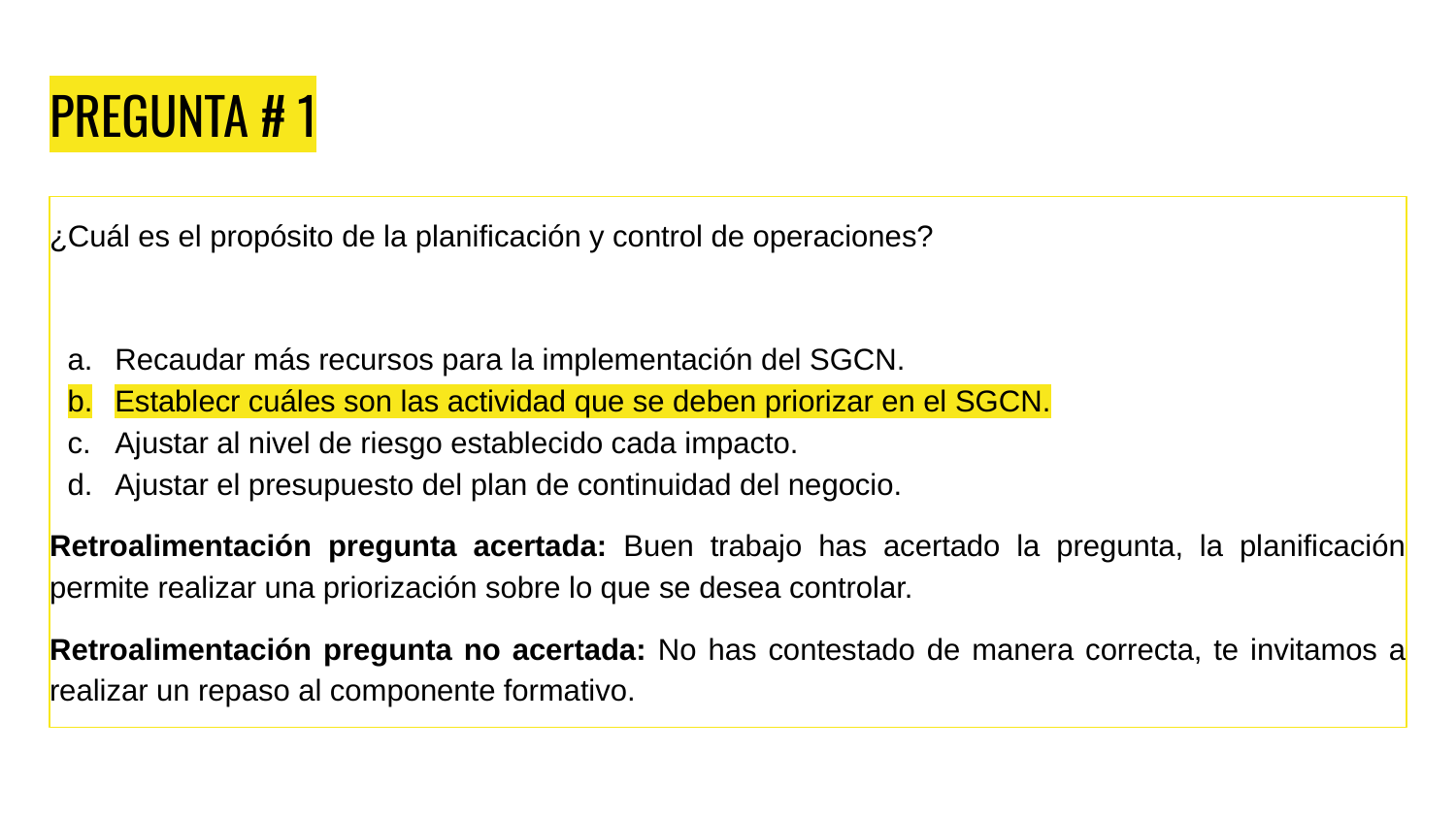

# PREGUNTA # 1
¿Cuál es el propósito de la planificación y control de operaciones?

Recaudar más recursos para la implementación del SGCN.
Establecr cuáles son las actividad que se deben priorizar en el SGCN.
Ajustar al nivel de riesgo establecido cada impacto.
Ajustar el presupuesto del plan de continuidad del negocio.
Retroalimentación pregunta acertada: Buen trabajo has acertado la pregunta, la planificación permite realizar una priorización sobre lo que se desea controlar.
Retroalimentación pregunta no acertada: No has contestado de manera correcta, te invitamos a realizar un repaso al componente formativo.